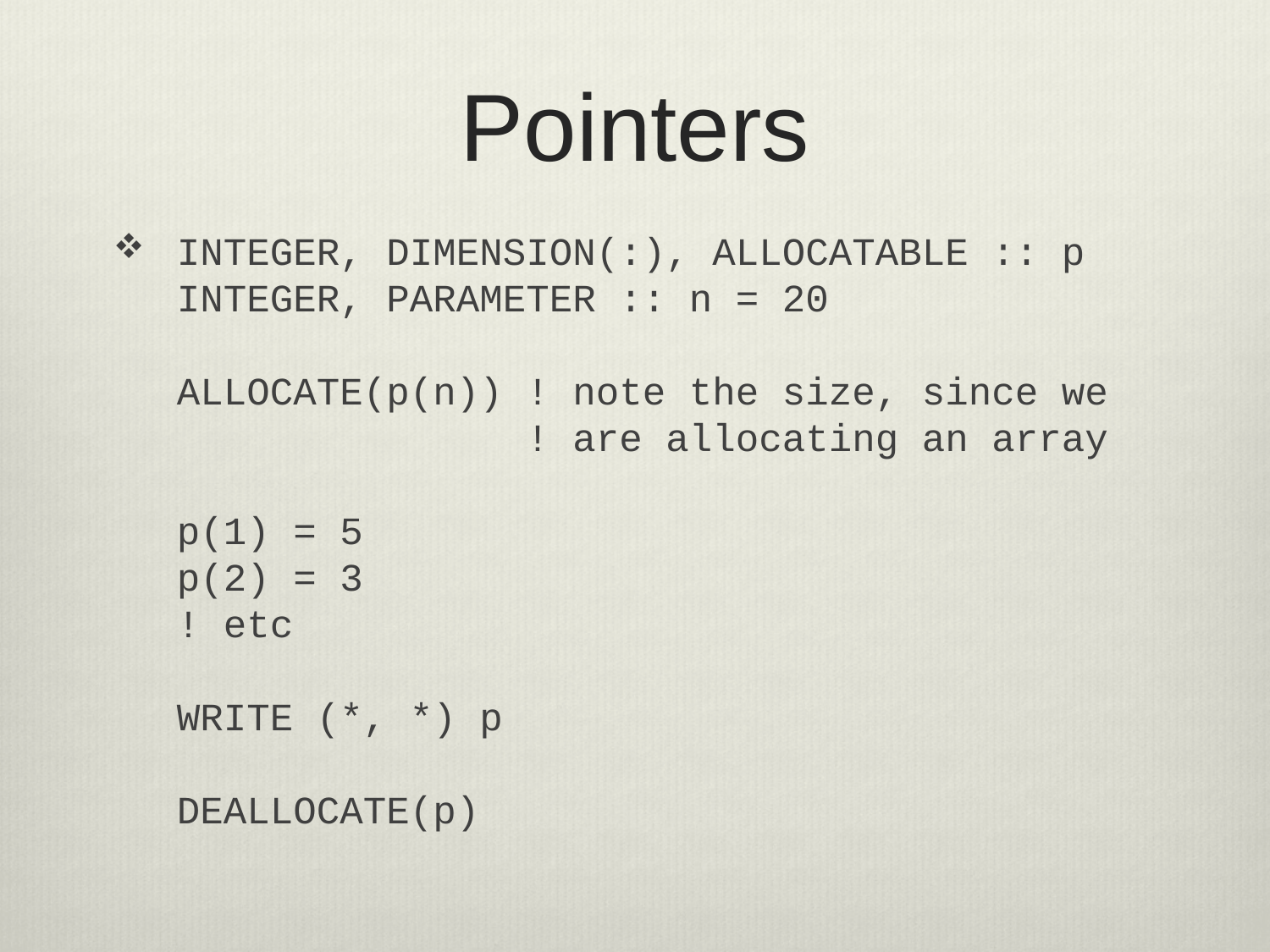

# Pointers
INTEGER, DIMENSION(:), ALLOCATABLE :: p
INTEGER, PARAMETER :: n = 20
ALLOCATE(p(n)) ! note the size, since we
               ! are allocating an array
p(1) = 5
p(2) = 3
! etc
WRITE (*, *) p
DEALLOCATE(p)